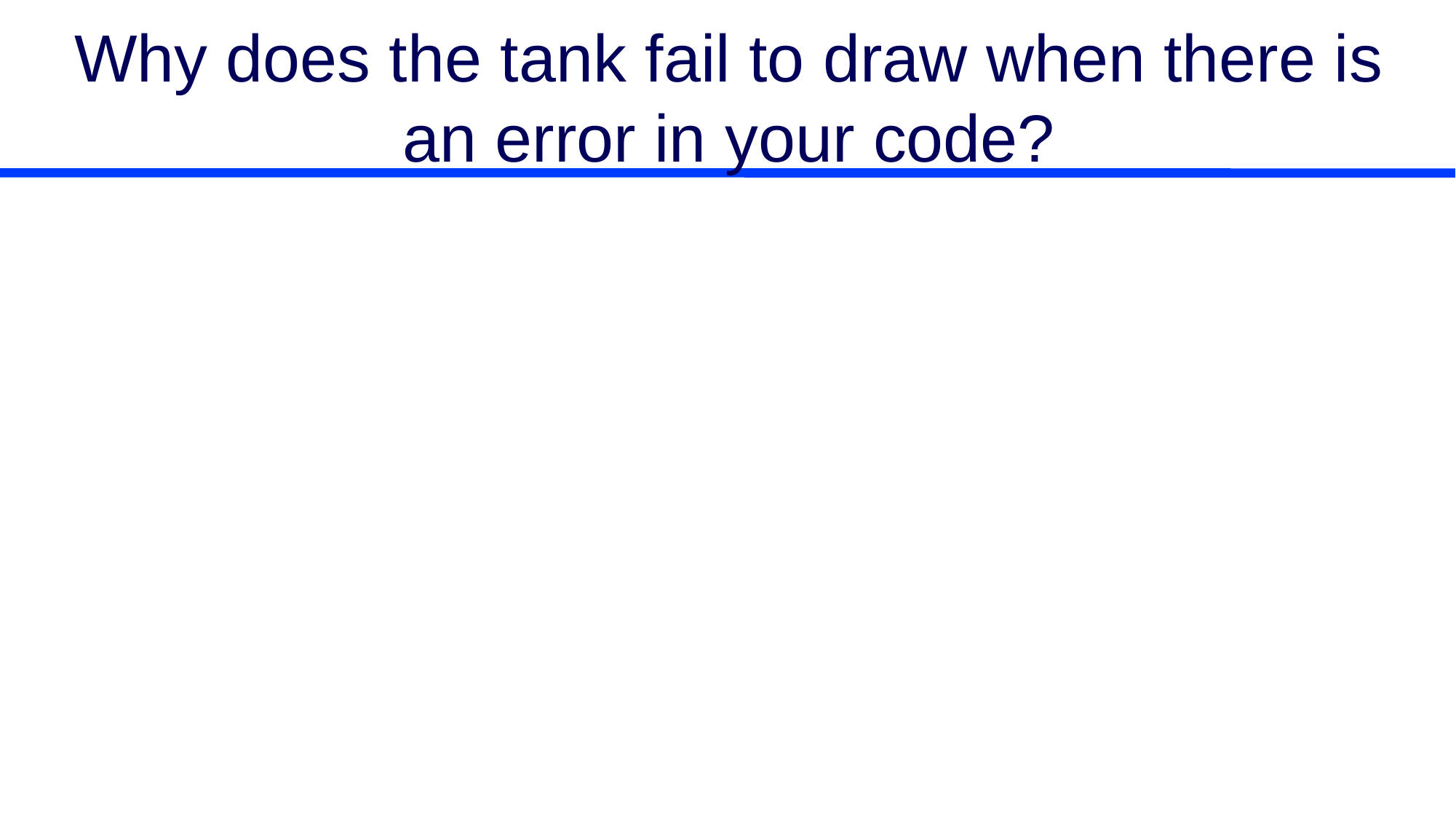

# Why does the tank fail to draw when there is an error in your code?